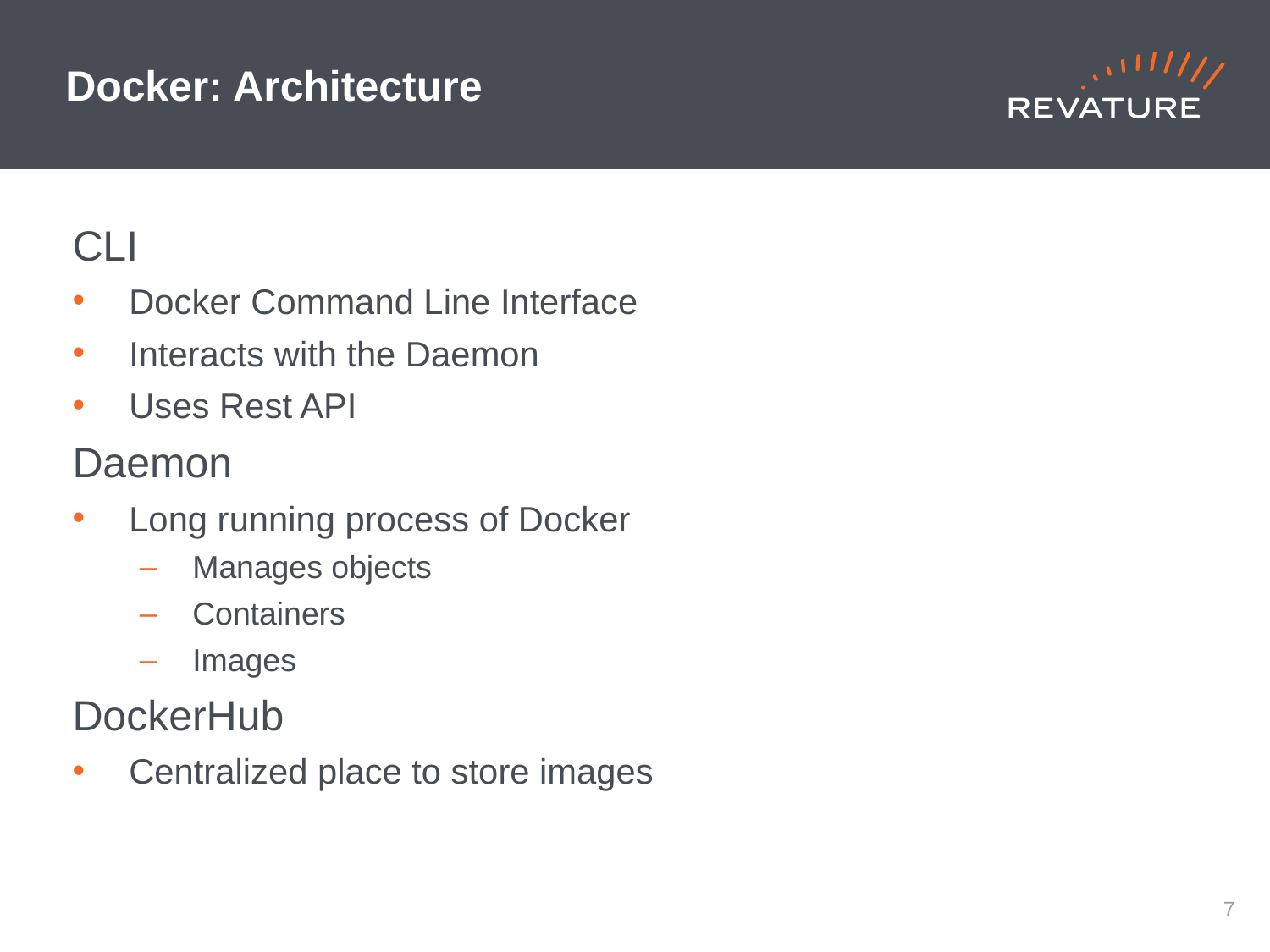

# Docker: Architecture
CLI
Docker Command Line Interface
Interacts with the Daemon
Uses Rest API
Daemon
Long running process of Docker
Manages objects
Containers
Images
DockerHub
Centralized place to store images

7